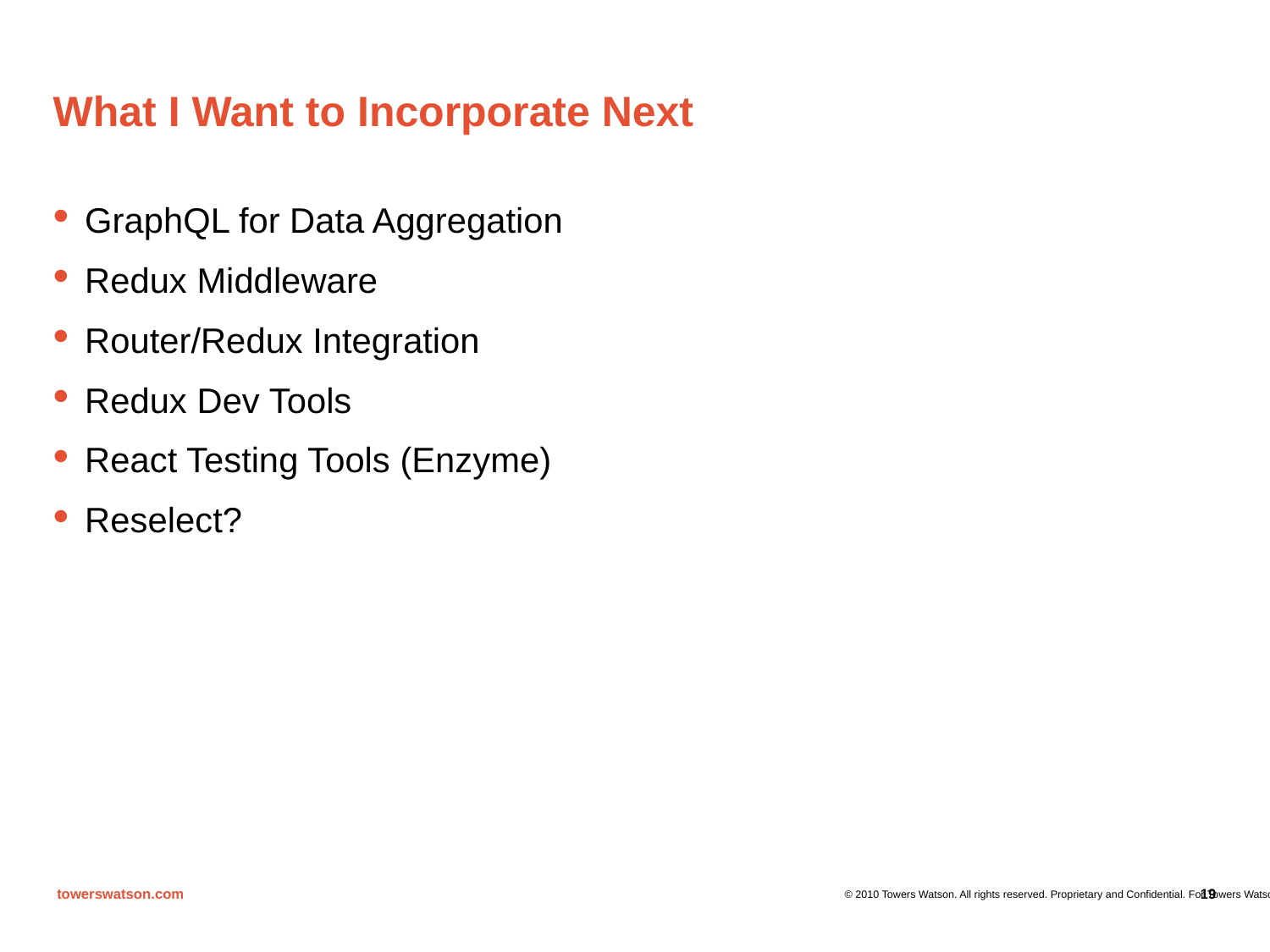

# What I Want to Incorporate Next
GraphQL for Data Aggregation
Redux Middleware
Router/Redux Integration
Redux Dev Tools
React Testing Tools (Enzyme)
Reselect?

19